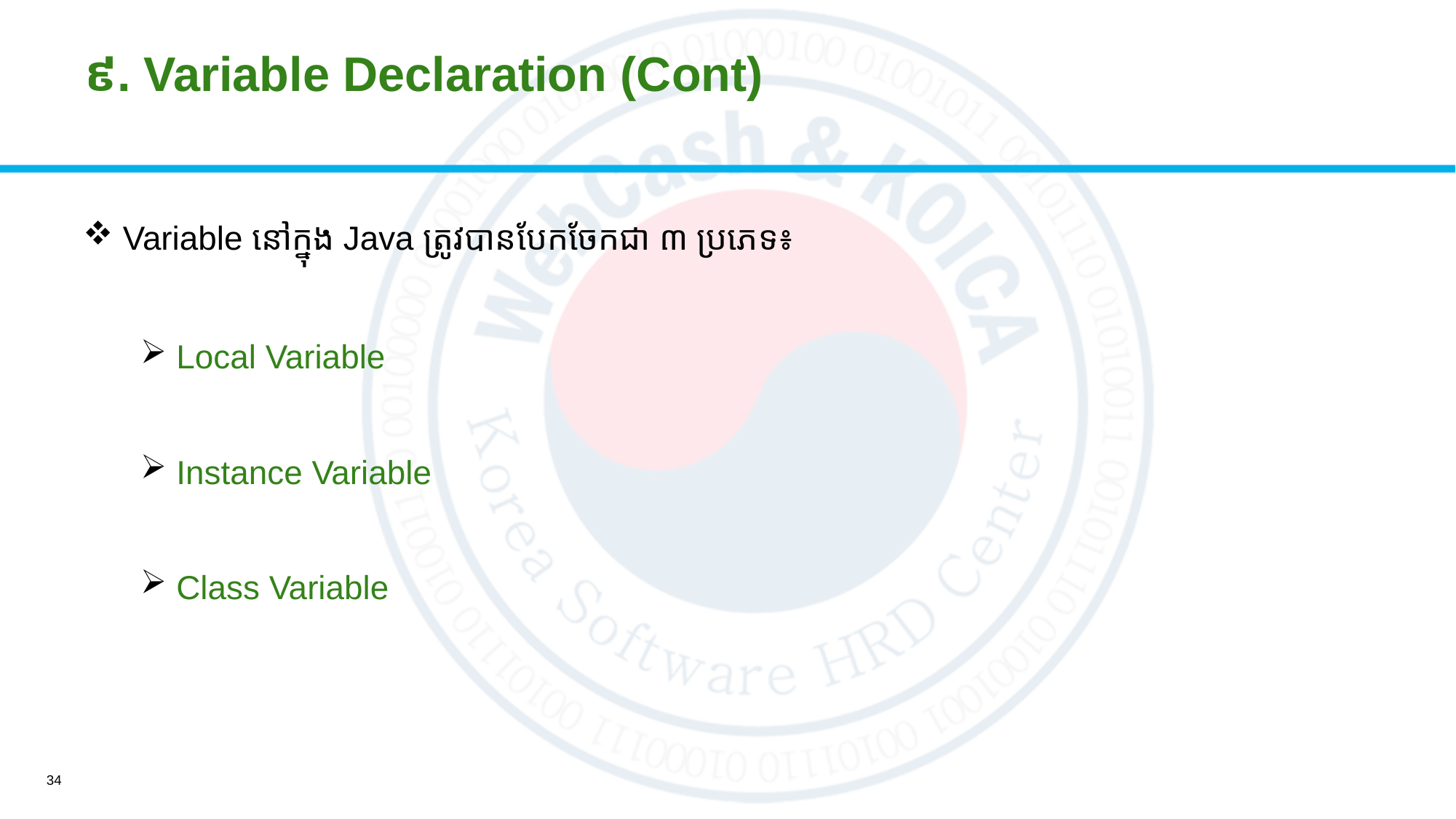

# ៩. Variable Declaration (Cont)
 Variable នៅក្នុង​ Java ត្រូវបានបែកចែកជា​​​ ៣​ ប្រភេទ៖

 Local Variable

 Instance Variable

 Class Variable
34